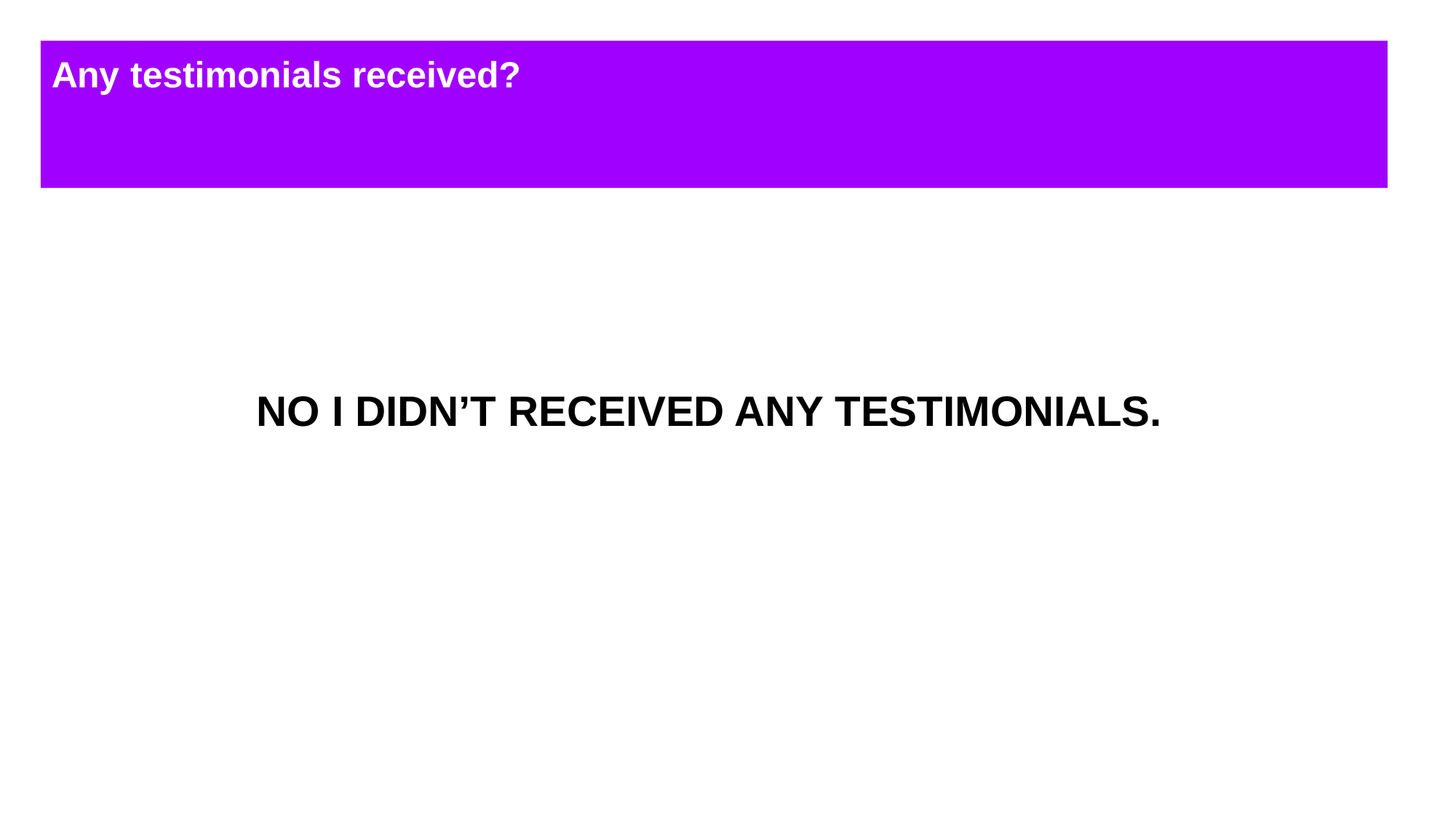

# Any testimonials received?
NO I DIDN’T RECEIVED ANY TESTIMONIALS.